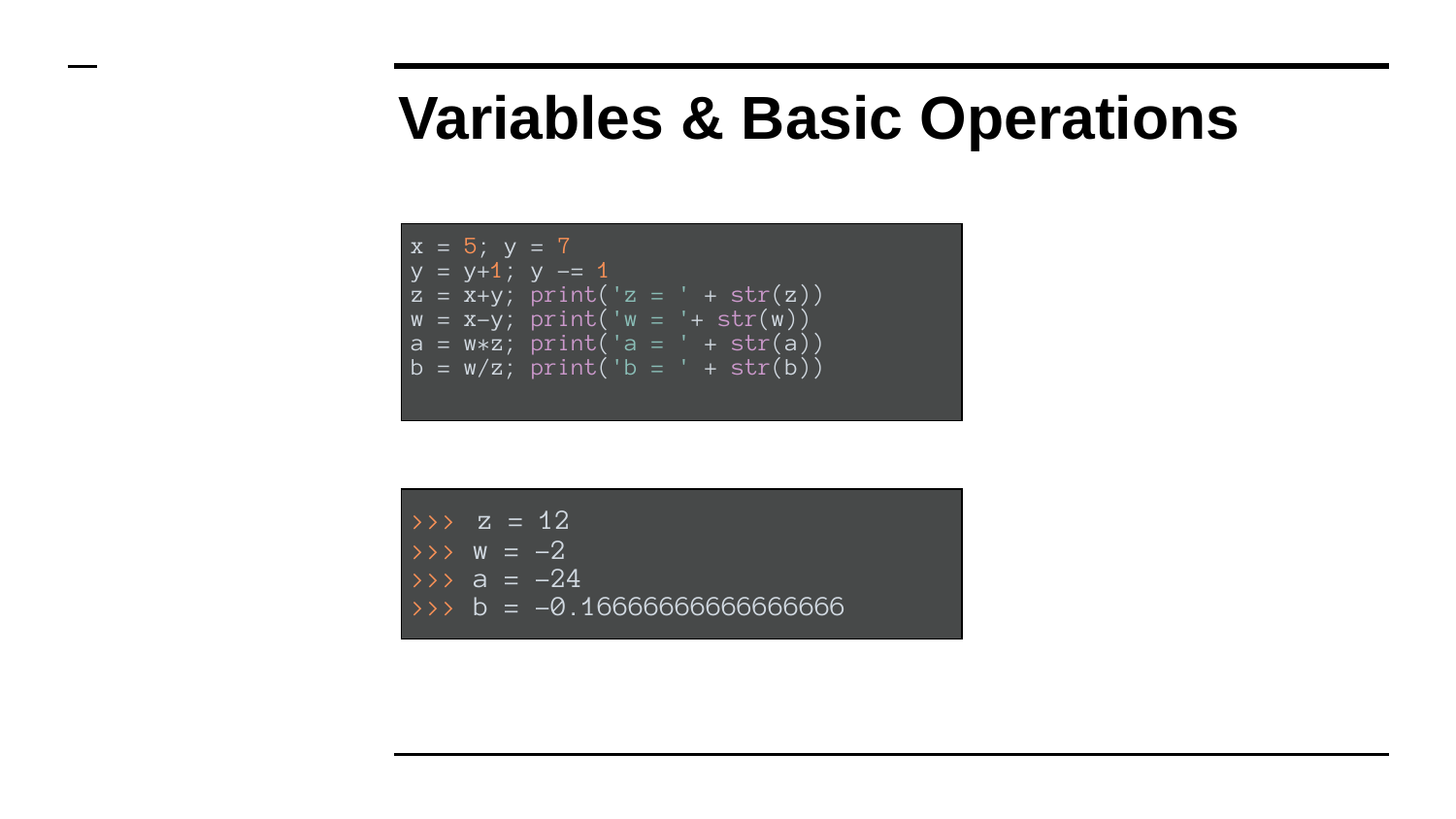

# Variables & Basic Operations
| x = 5; y = 7 y = y+1; y -= 1 z = x+y; print('z = ' + str(z)) w = x-y; print('w = '+ str(w)) a = w\*z; print('a = ' + str(a)) b = w/z; print('b = ' + str(b)) |
| --- |
| >>> z = 12 >>> w = -2 >>> a = -24 >>> b = -0.16666666666666666 |
| --- |